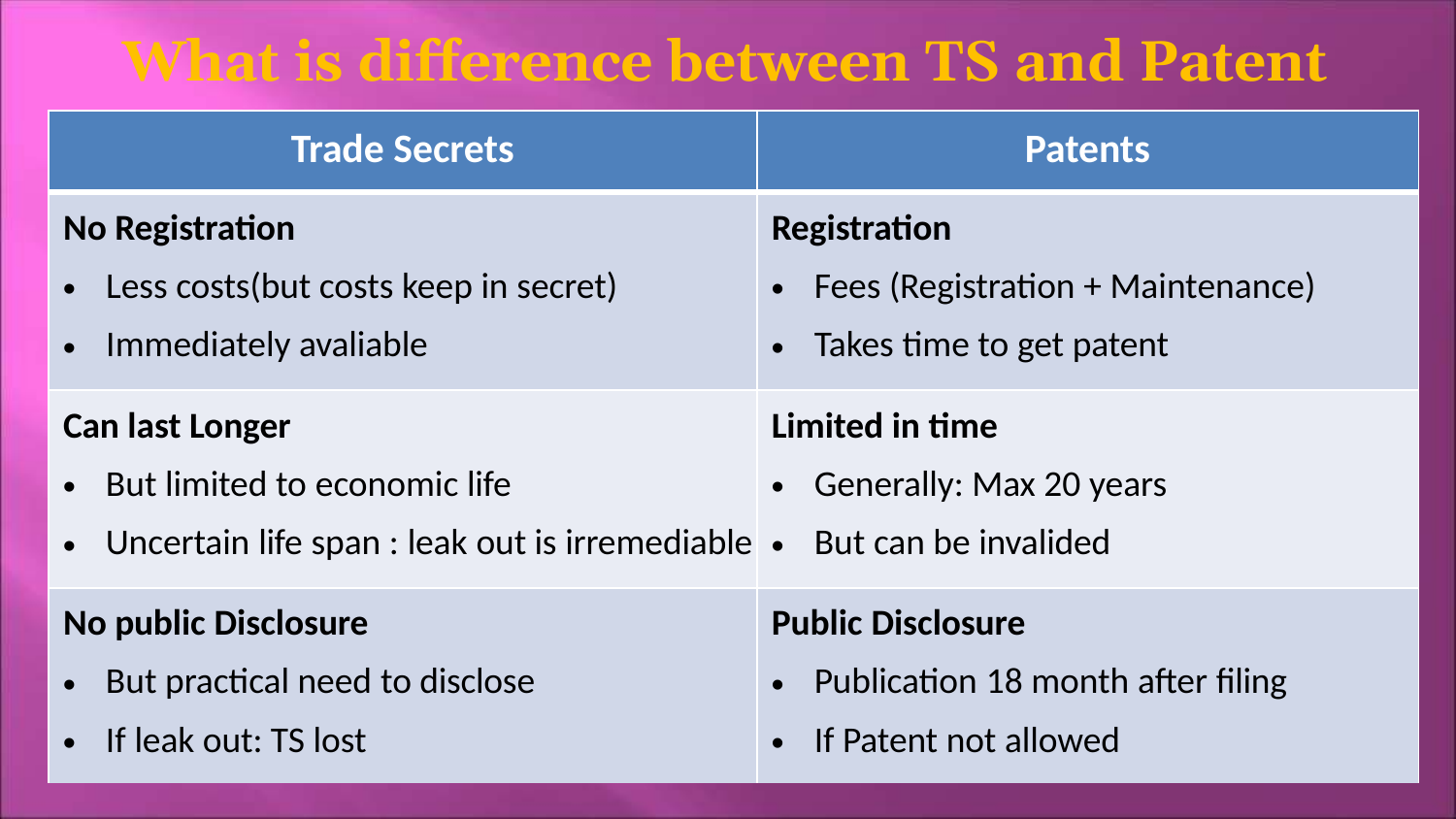

# What is difference between TS and Patent
| Trade Secrets | Patents |
| --- | --- |
| No Registration Less costs(but costs keep in secret) Immediately avaliable | Registration Fees (Registration + Maintenance) Takes time to get patent |
| Can last Longer But limited to economic life Uncertain life span : leak out is irremediable | Limited in time Generally: Max 20 years But can be invalided |
| No public Disclosure But practical need to disclose If leak out: TS lost | Public Disclosure Publication 18 month after filing If Patent not allowed |